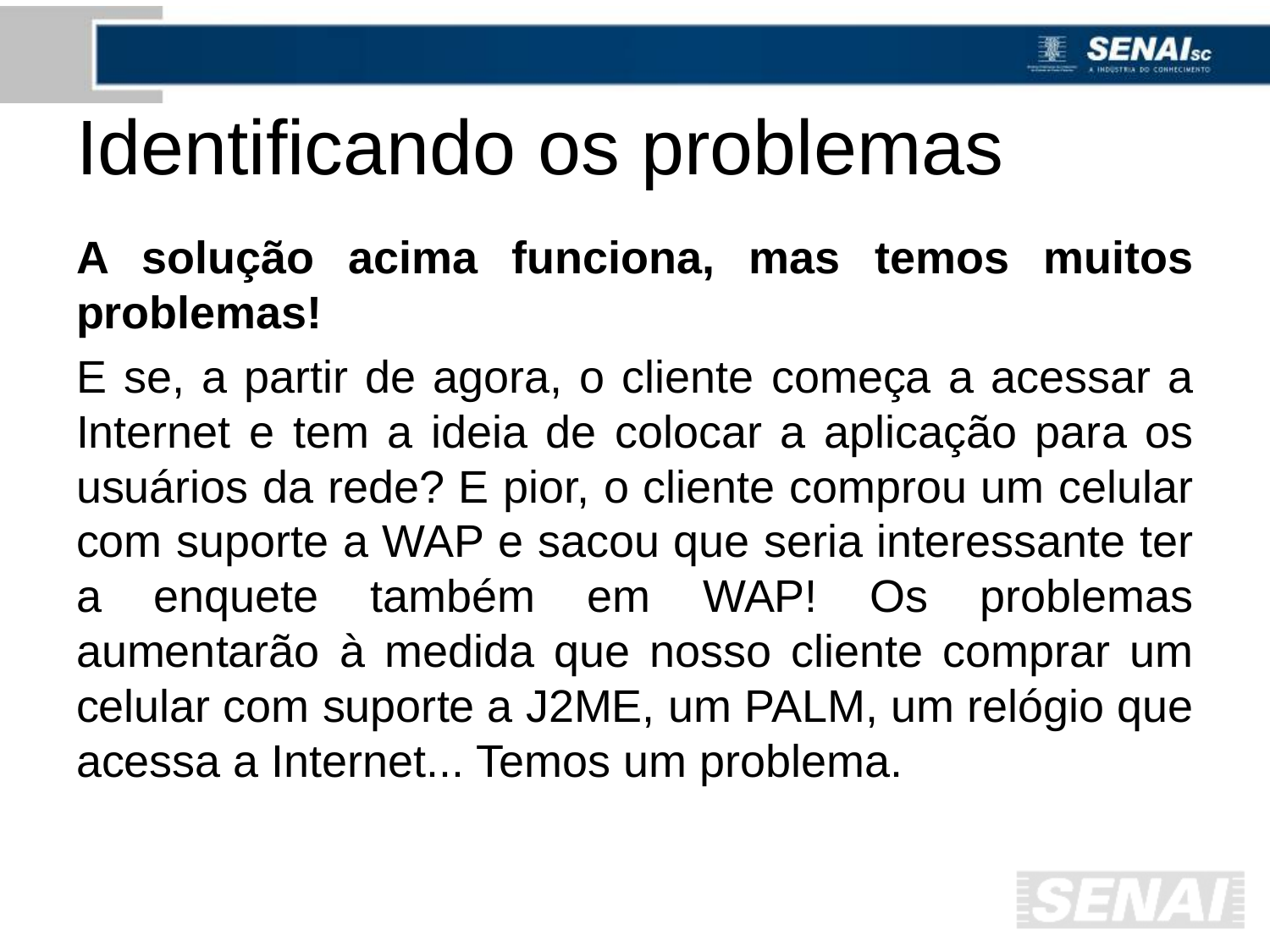

# Identificando os problemas
A solução acima funciona, mas temos muitos problemas!
E se, a partir de agora, o cliente começa a acessar a Internet e tem a ideia de colocar a aplicação para os usuários da rede? E pior, o cliente comprou um celular com suporte a WAP e sacou que seria interessante ter a enquete também em WAP! Os problemas aumentarão à medida que nosso cliente comprar um celular com suporte a J2ME, um PALM, um relógio que acessa a Internet... Temos um problema.